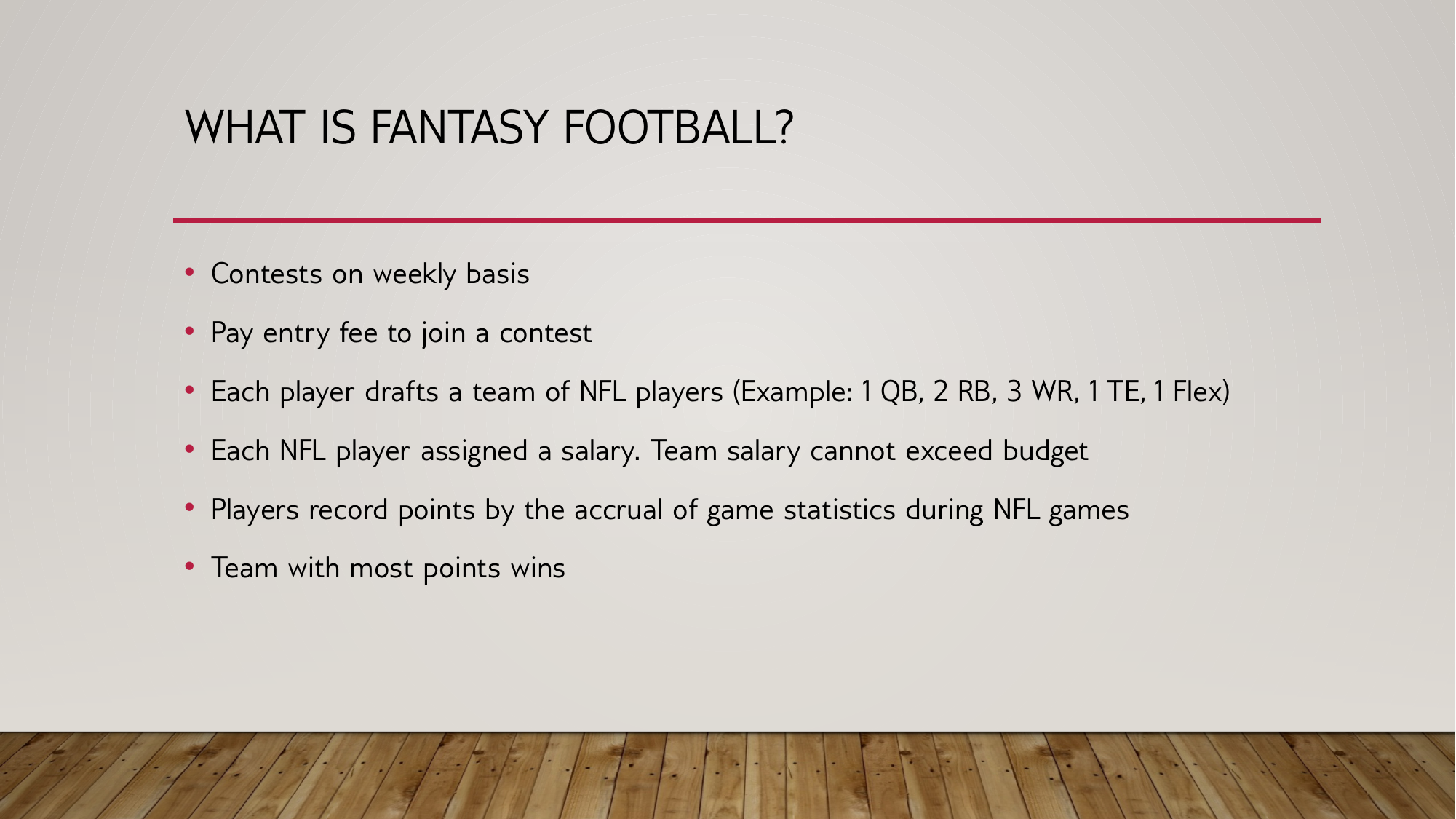

# What is Fantasy Football?
Contests on weekly basis
Pay entry fee to join a contest
Each player drafts a team of NFL players (Example: 1 QB, 2 RB, 3 WR, 1 TE, 1 Flex)
Each NFL player assigned a salary. Team salary cannot exceed budget
Players record points by the accrual of game statistics during NFL games
Team with most points wins